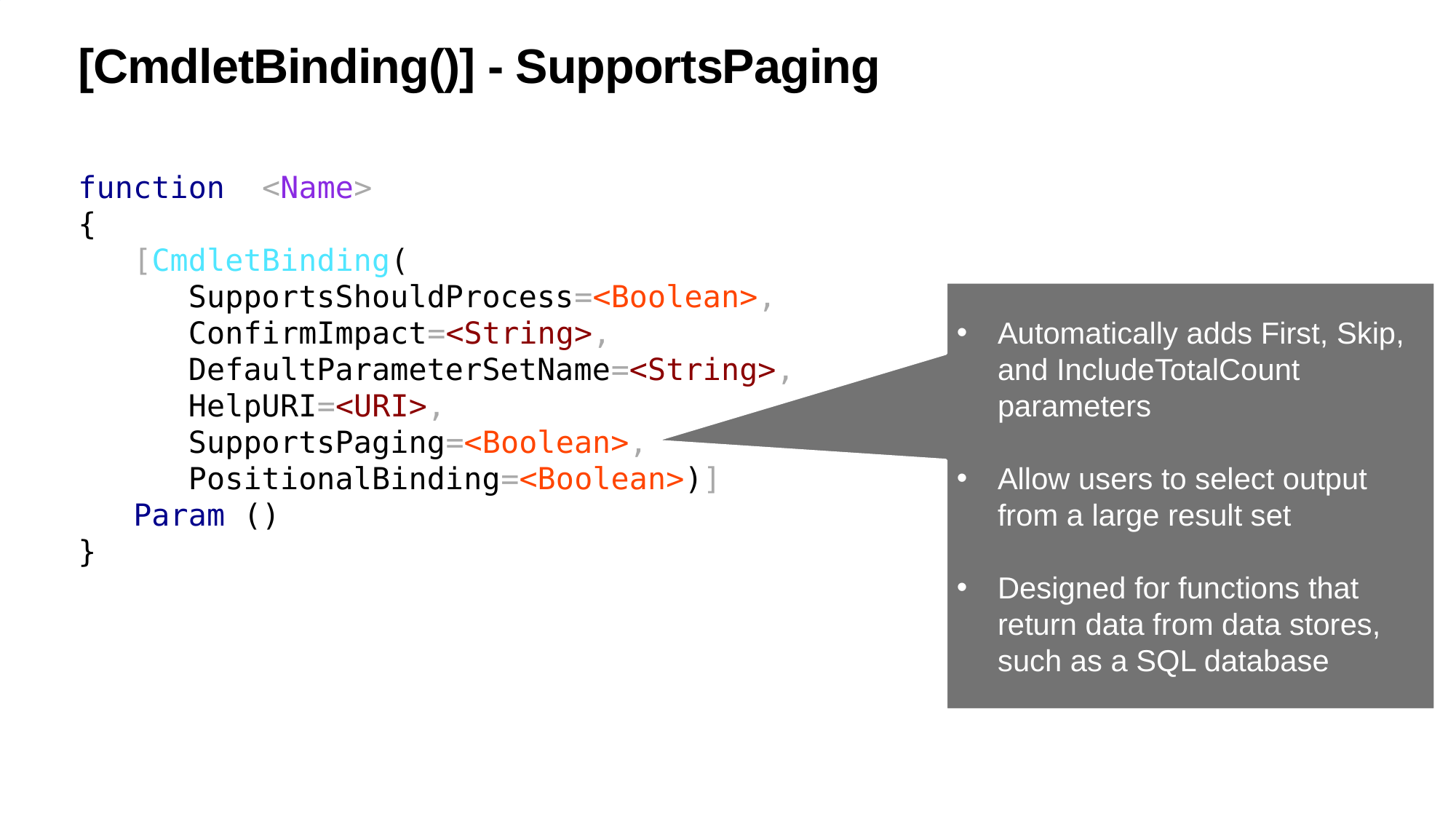

# [CmdletBinding()] - SupportsPaging
function  <Name>
{
   [CmdletBinding(
      SupportsShouldProcess=<Boolean>,
      ConfirmImpact=<String>,
      DefaultParameterSetName=<String>,
      HelpURI=<URI>,
      SupportsPaging=<Boolean>,
      PositionalBinding=<Boolean>)]
   Param ()
}

Automatically adds First, Skip, and IncludeTotalCount parameters

Allow users to select output from a large result set

Designed for functions that return data from data stores, such as a SQL database